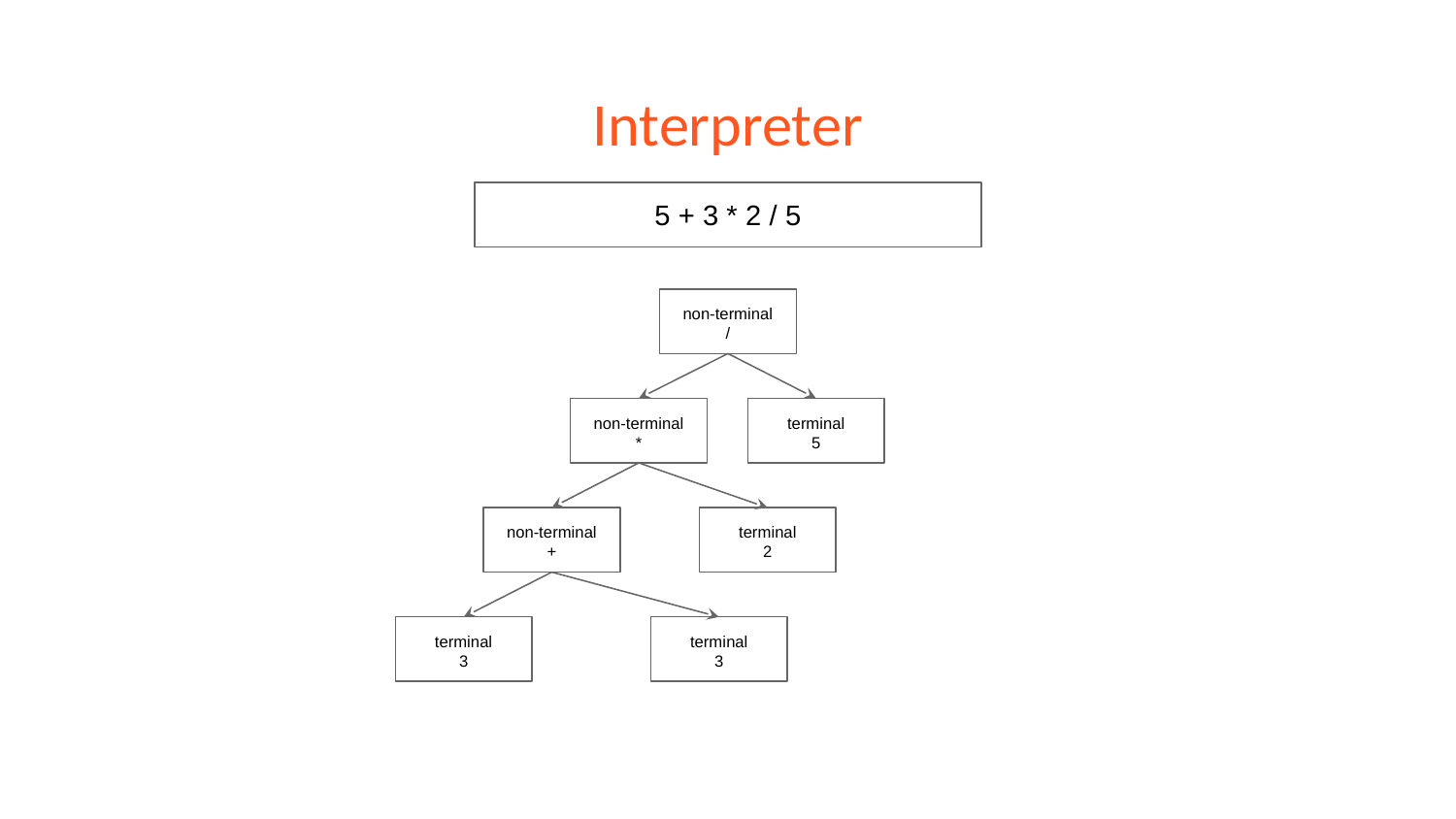

# Interpreter
5 + 3 * 2 / 5
non-terminal
/
non-terminal
*
terminal
5
non-terminal
+
terminal
2
terminal
3
terminal
3